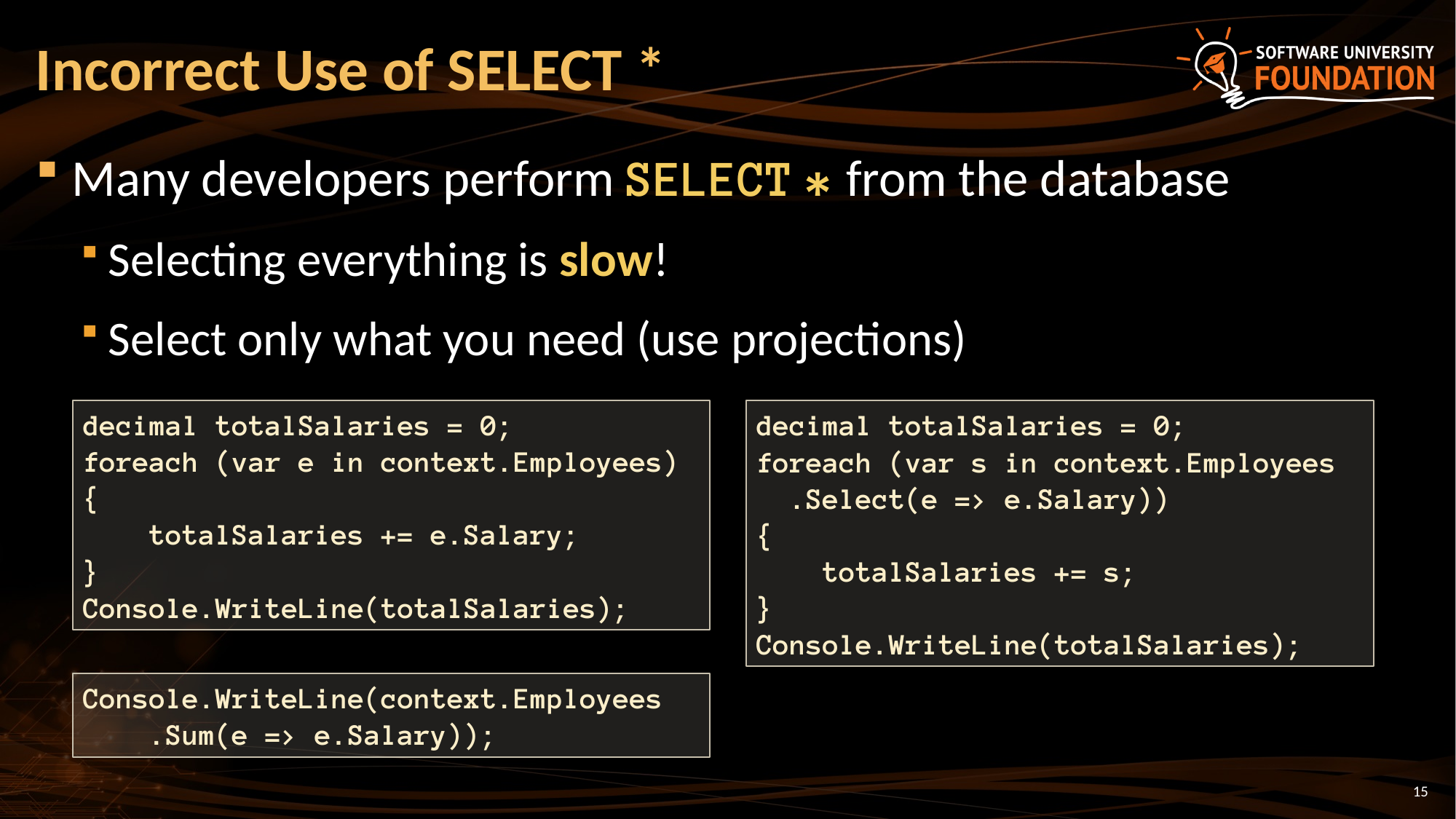

# Incorrect Use of SELECT *
Many developers perform SELECT * from the database
Selecting everything is slow!
Select only what you need (use projections)
decimal totalSalaries = 0;
foreach (var e in context.Employees)
{
    totalSalaries += e.Salary;
}
Console.WriteLine(totalSalaries);
decimal totalSalaries = 0;
foreach (var s in context.Employees
  .Select(e => e.Salary))
{
    totalSalaries += s;
}
Console.WriteLine(totalSalaries);
Console.WriteLine(context.Employees
    .Sum(e => e.Salary));
15